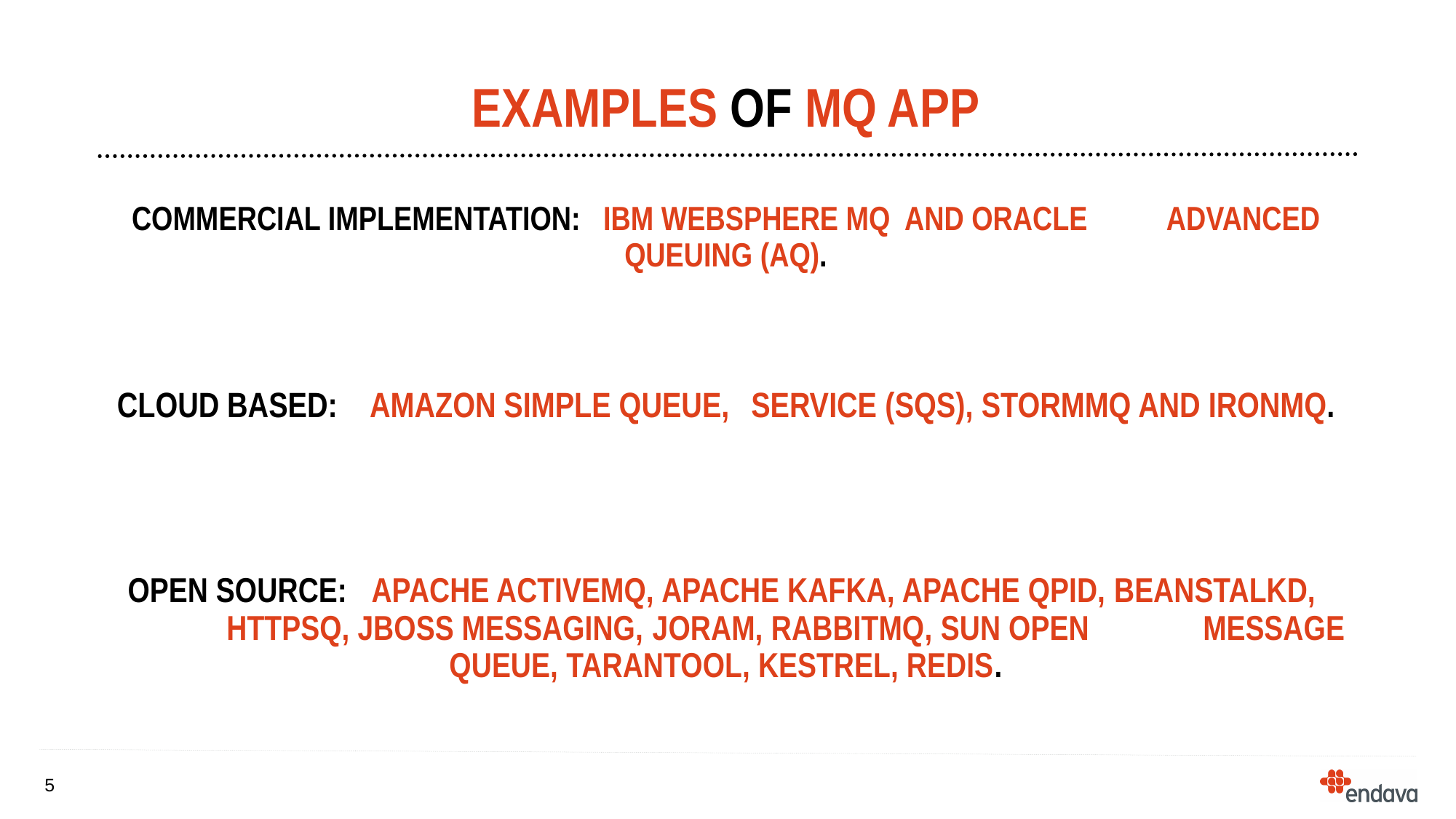

# Examples of MQ app
Commercial implementation:   IBM WebSphere MQ  and Oracle 							Advanced Queuing (AQ).

Cloud based:    Amazon Simple Queue, 									Service (SQS), StormMQ and IronMQ.

Open Source:   Apache ActiveMQ, Apache Kafka, Apache Qpid, Beanstalkd, 		   HTTPSQ, JBoss Messaging, JORAM, RabbitMQ, Sun Open 			     Message Queue, Tarantool, Kestrel, Redis.